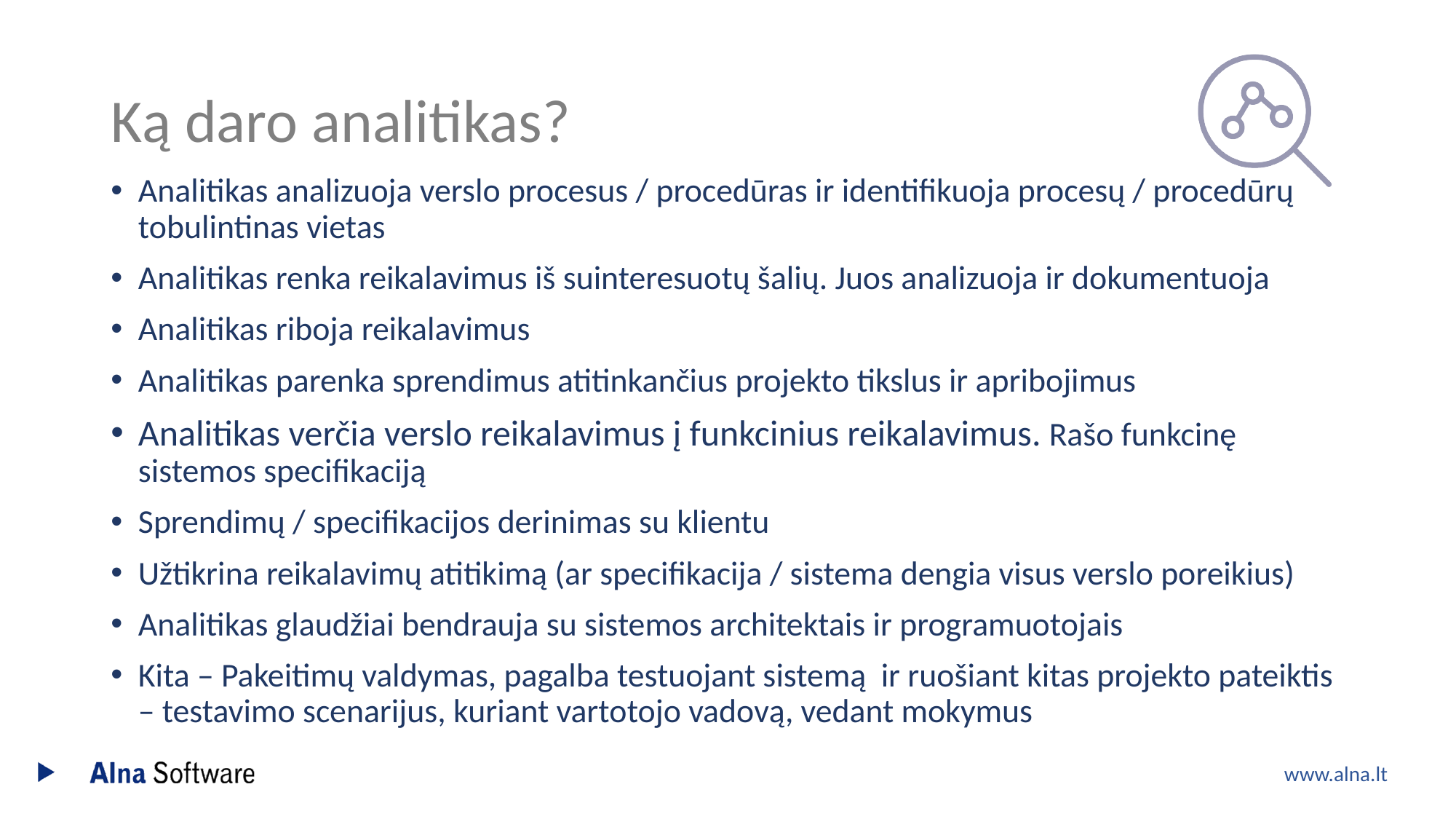

# Ką daro analitikas?
Analitikas analizuoja verslo procesus / procedūras ir identifikuoja procesų / procedūrų tobulintinas vietas
Analitikas renka reikalavimus iš suinteresuotų šalių. Juos analizuoja ir dokumentuoja
Analitikas riboja reikalavimus
Analitikas parenka sprendimus atitinkančius projekto tikslus ir apribojimus
Analitikas verčia verslo reikalavimus į funkcinius reikalavimus. Rašo funkcinę sistemos specifikaciją
Sprendimų / specifikacijos derinimas su klientu
Užtikrina reikalavimų atitikimą (ar specifikacija / sistema dengia visus verslo poreikius)
Analitikas glaudžiai bendrauja su sistemos architektais ir programuotojais
Kita – Pakeitimų valdymas, pagalba testuojant sistemą  ir ruošiant kitas projekto pateiktis – testavimo scenarijus, kuriant vartotojo vadovą, vedant mokymus